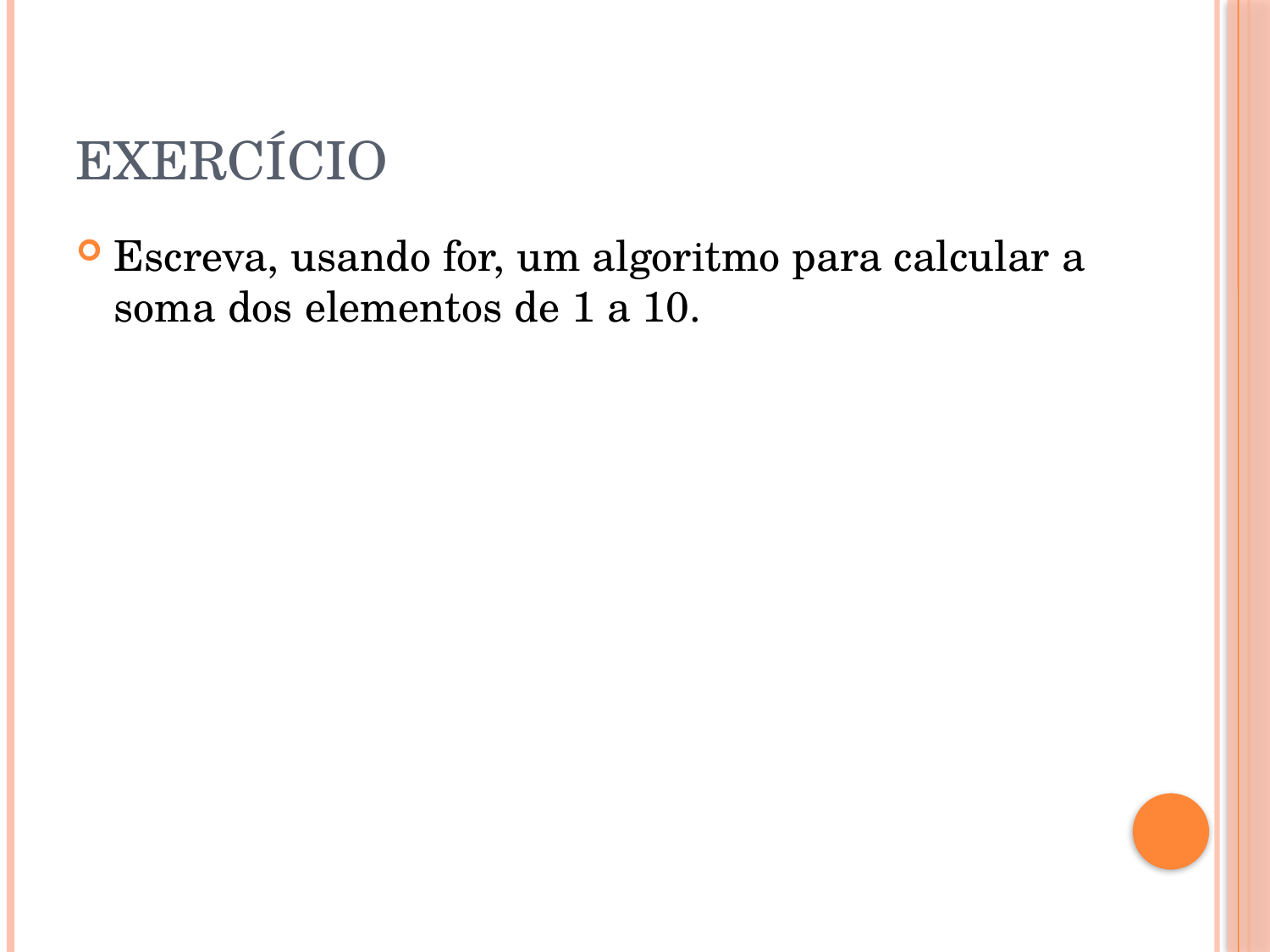

# Exercício
Escreva, usando for, um algoritmo para calcular a soma dos elementos de 1 a 10.